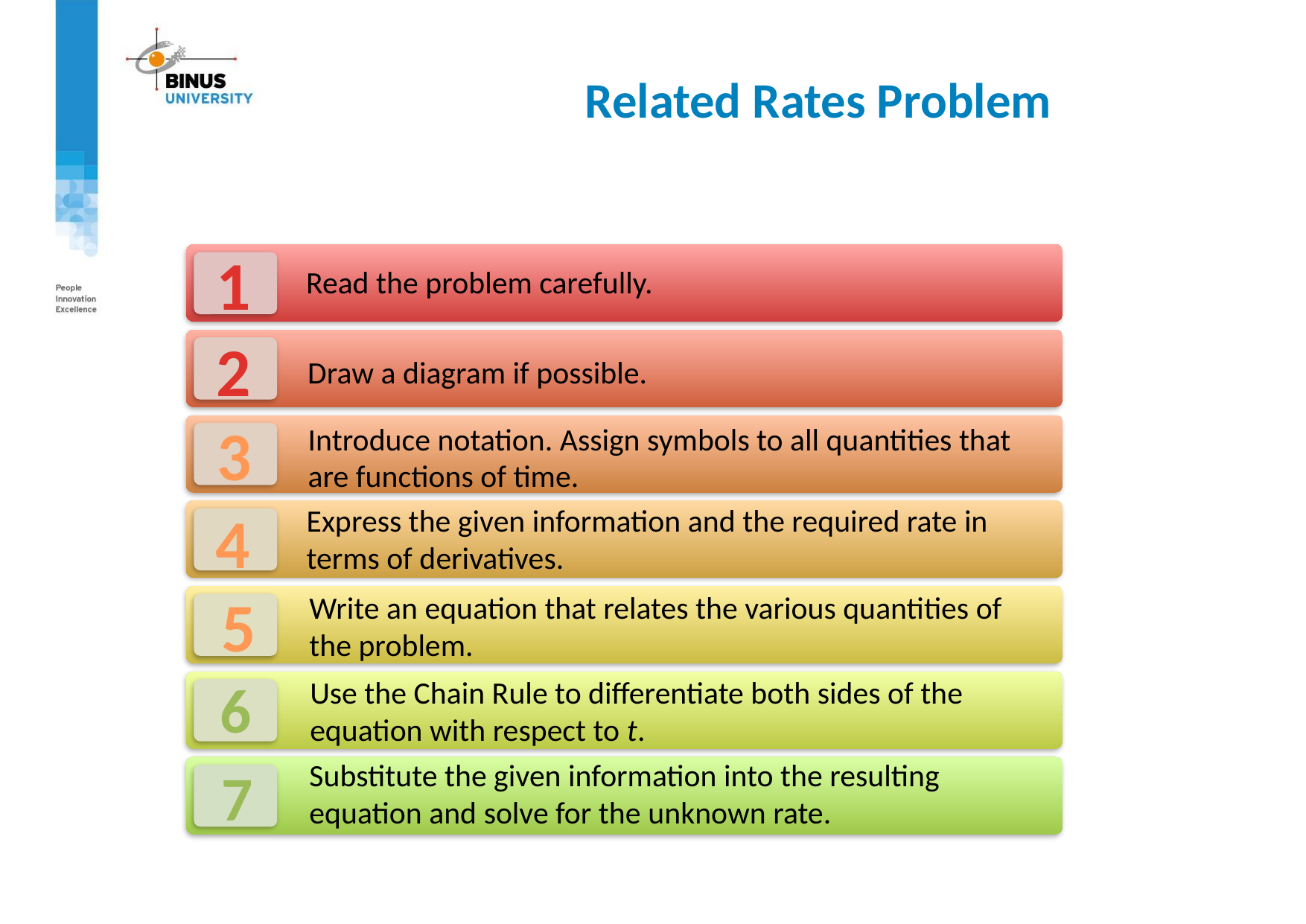

Related Rates Problem
1

Read the problem carefully.
2
Draw a diagram if possible.
3
Introduce notation. Assign symbols to all quantities that are functions of time.
4
Express the given information and the required rate in terms of derivatives.
5
Write an equation that relates the various quantities of the problem.
6
Use the Chain Rule to differentiate both sides of the equation with respect to t.
Substitute the given information into the resulting equation and solve for the unknown rate.
7